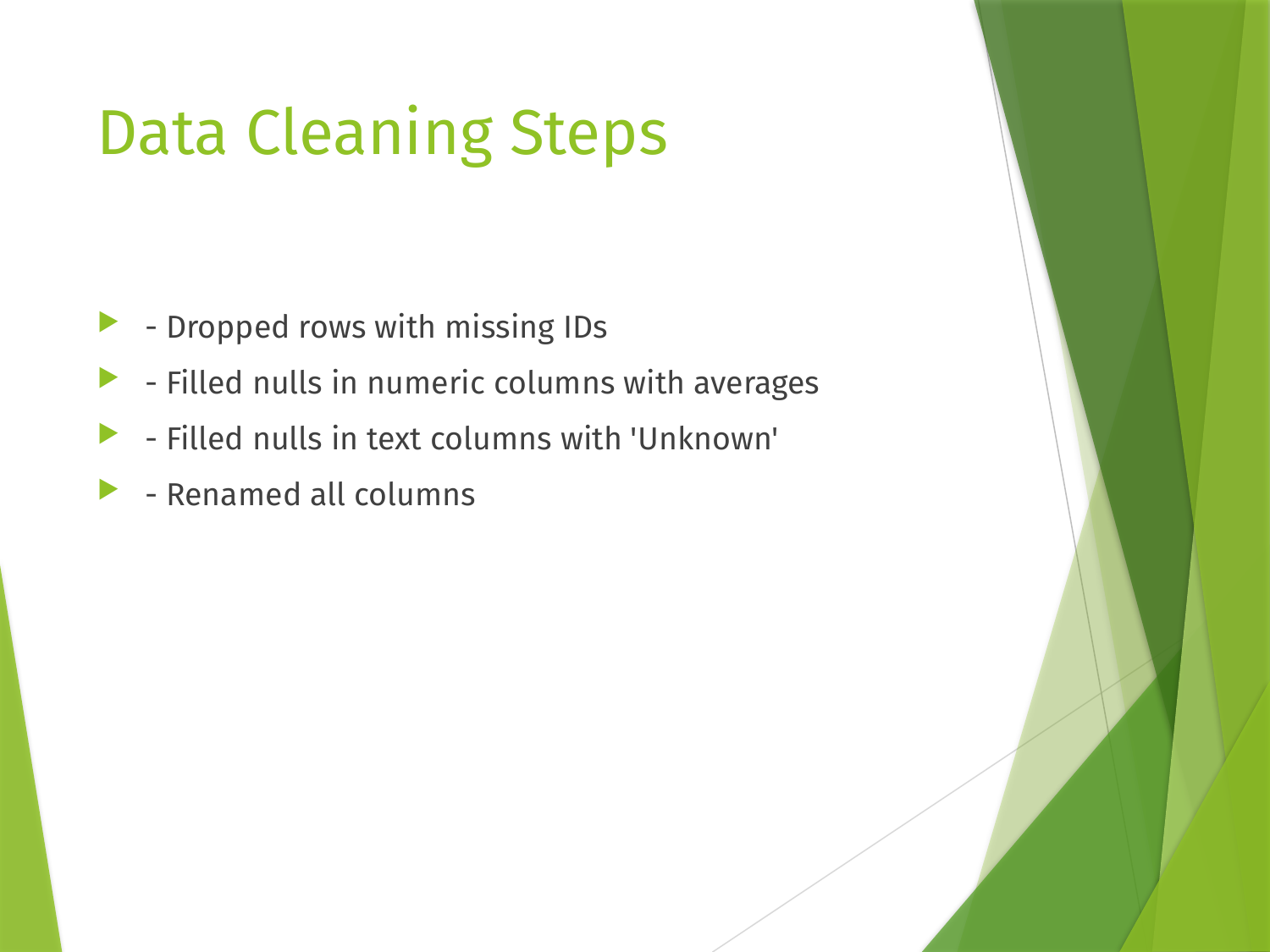

# Data Cleaning Steps
- Dropped rows with missing IDs
- Filled nulls in numeric columns with averages
- Filled nulls in text columns with 'Unknown'
- Renamed all columns